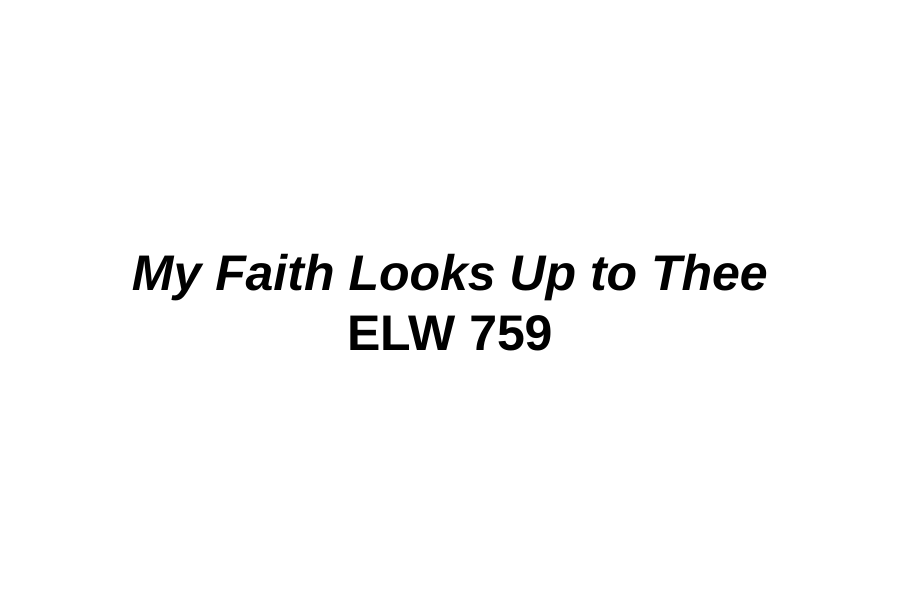

My Faith Looks Up to Thee
ELW 759